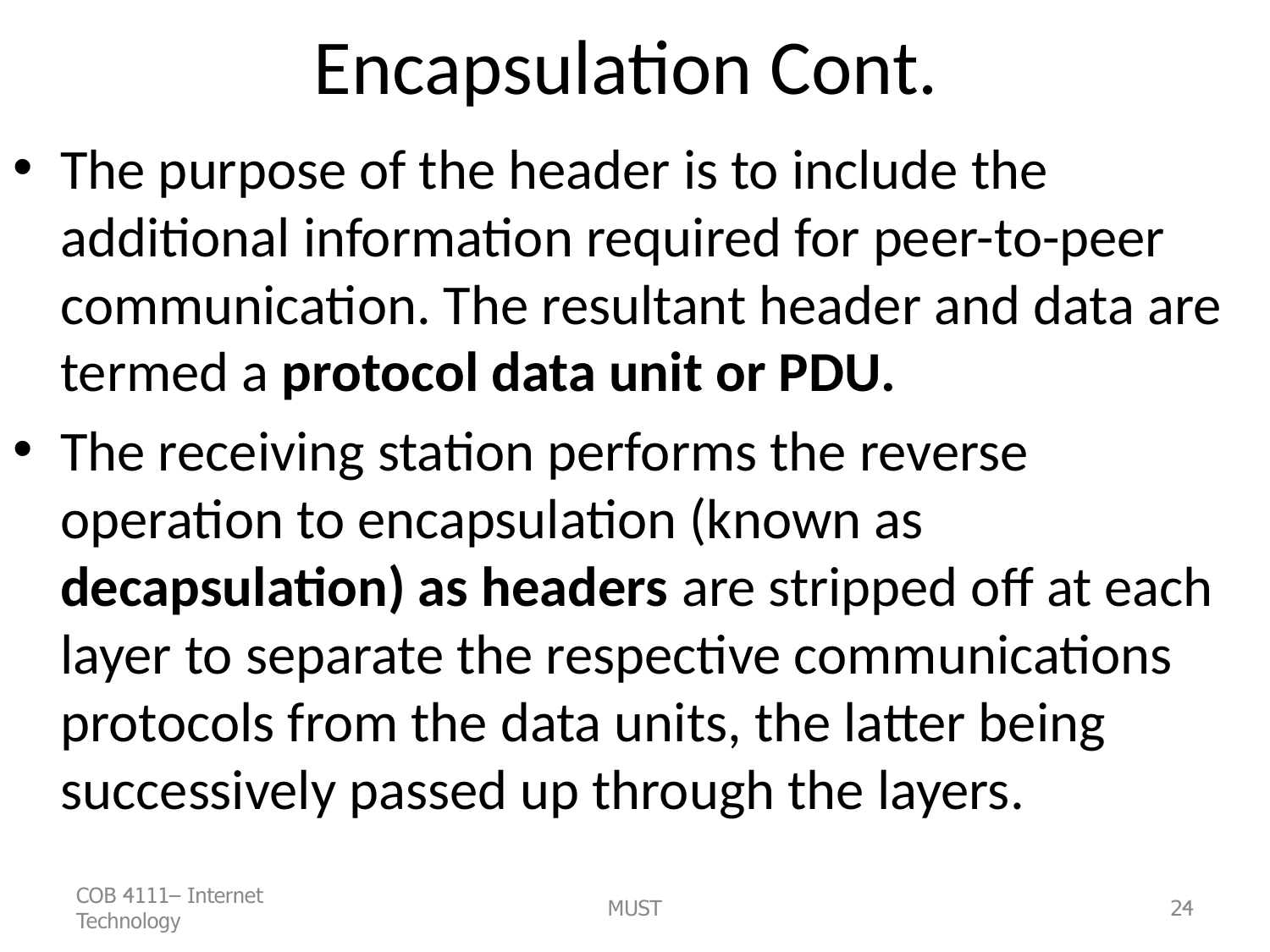

# Encapsulation Cont.
The purpose of the header is to include the additional information required for peer-to-peer communication. The resultant header and data are termed a protocol data unit or PDU.
The receiving station performs the reverse operation to encapsulation (known as decapsulation) as headers are stripped off at each layer to separate the respective communications protocols from the data units, the latter being successively passed up through the layers.
COB 4111– Internet Technology
MUST
24